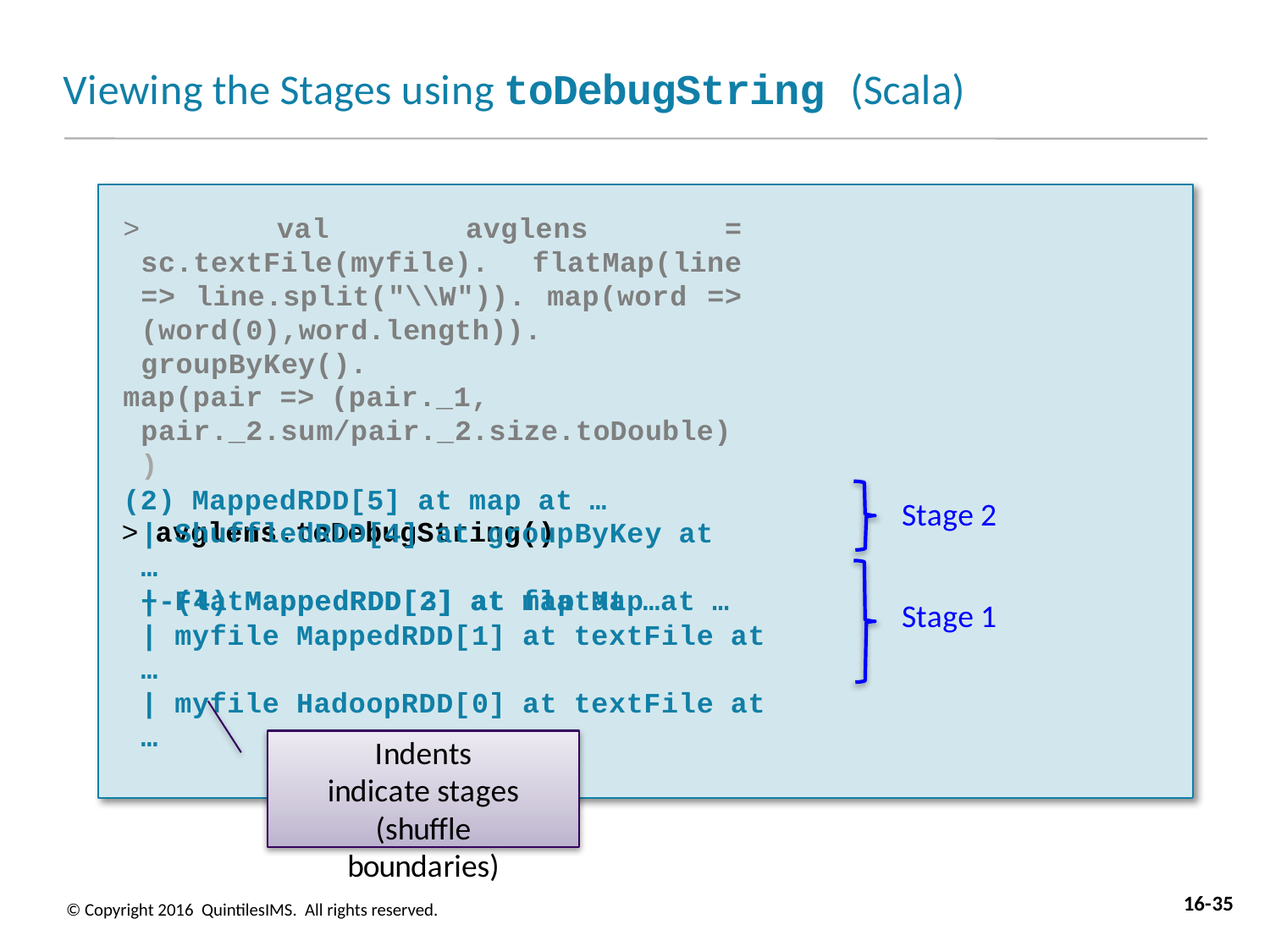

# Viewing the Stages using toDebugString (Scala)

> val avglens = sc.textFile(myfile). flatMap(line => line.split("\\W")). map(word => (word(0),word.length)). groupByKey().
map(pair => (pair._1, pair._2.sum/pair._2.size.toDouble))

> avglens.toDebugString()

(2) MappedRDD[5] at map at …
| ShuffledRDD[4] at groupByKey at …
+-(4) MappedRDD[3] at map at …
Stage 2

| FlatMappedRDD[2] at flatMap at …
| myfile MappedRDD[1] at textFile at …
| myfile HadoopRDD[0] at textFile at …
Stage 1

Indents indicate stages (shuffle boundaries)
16-35
© Copyright 2016  QuintilesIMS.  All rights reserved.